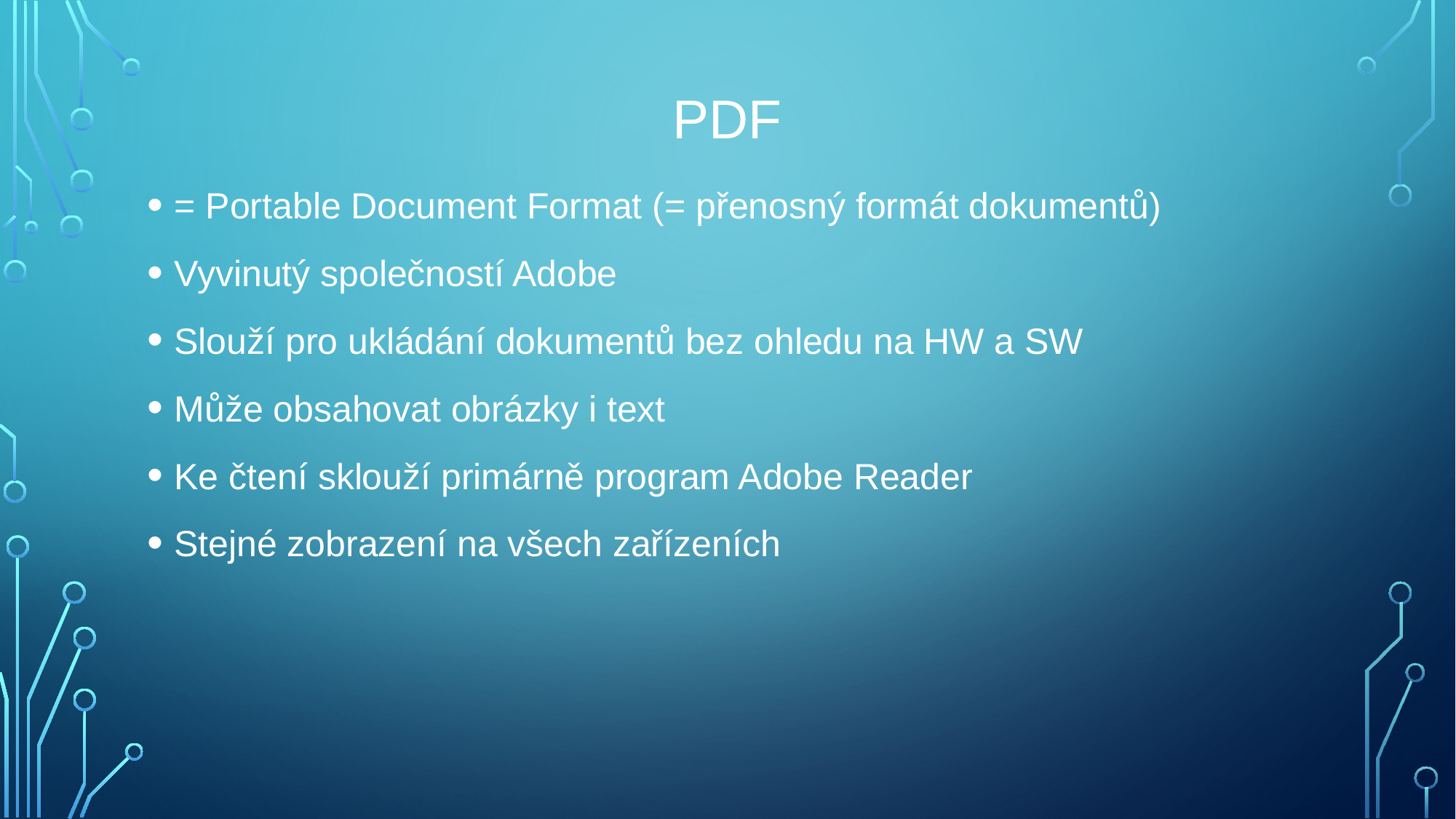

# PDF
= Portable Document Format (= přenosný formát dokumentů)
Vyvinutý společností Adobe
Slouží pro ukládání dokumentů bez ohledu na HW a SW
Může obsahovat obrázky i text
Ke čtení sklouží primárně program Adobe Reader
Stejné zobrazení na všech zařízeních